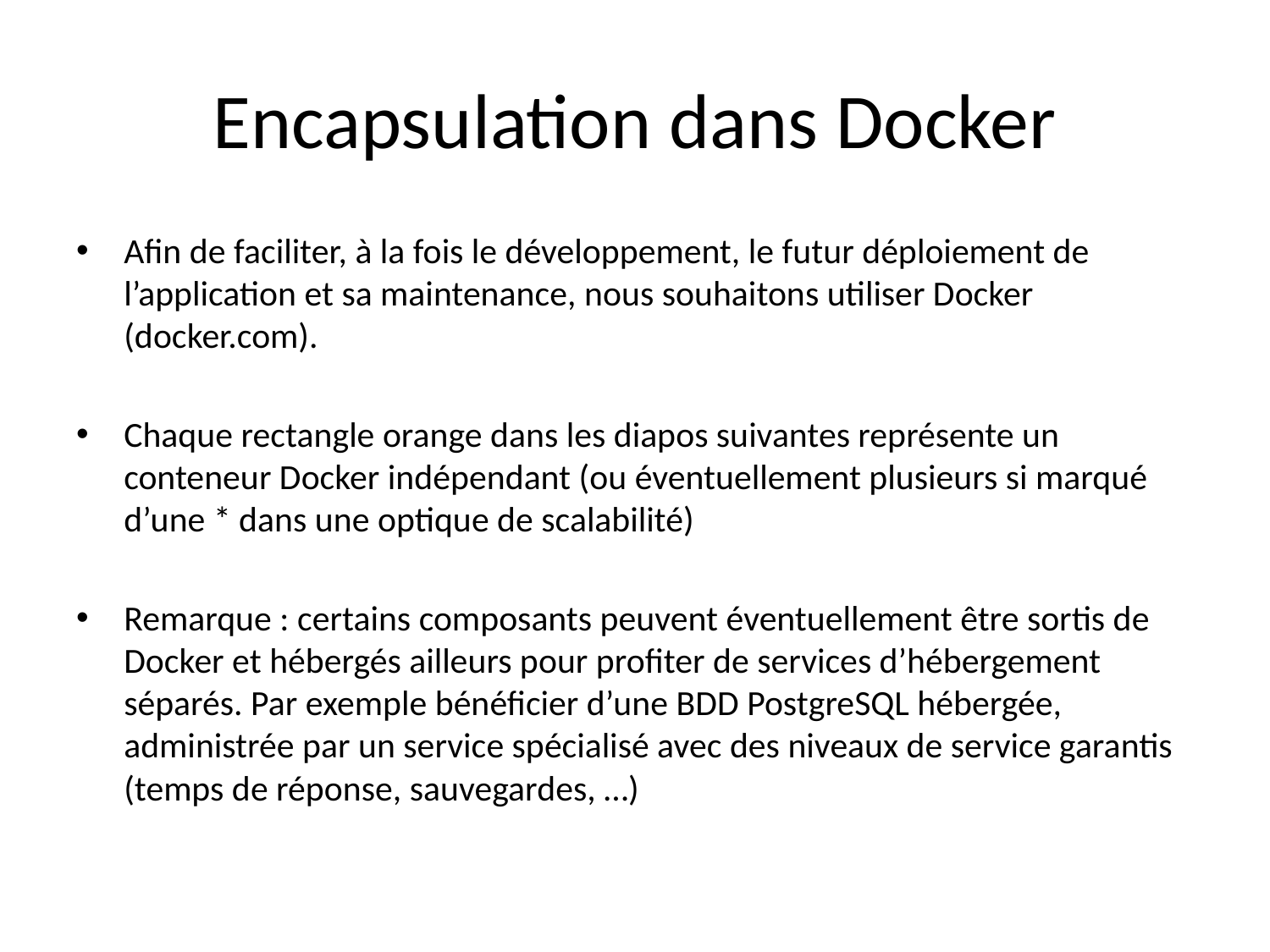

# Encapsulation dans Docker
Afin de faciliter, à la fois le développement, le futur déploiement de l’application et sa maintenance, nous souhaitons utiliser Docker (docker.com).

Chaque rectangle orange dans les diapos suivantes représente un conteneur Docker indépendant (ou éventuellement plusieurs si marqué d’une * dans une optique de scalabilité)

Remarque : certains composants peuvent éventuellement être sortis de Docker et hébergés ailleurs pour profiter de services d’hébergement séparés. Par exemple bénéficier d’une BDD PostgreSQL hébergée, administrée par un service spécialisé avec des niveaux de service garantis (temps de réponse, sauvegardes, …)